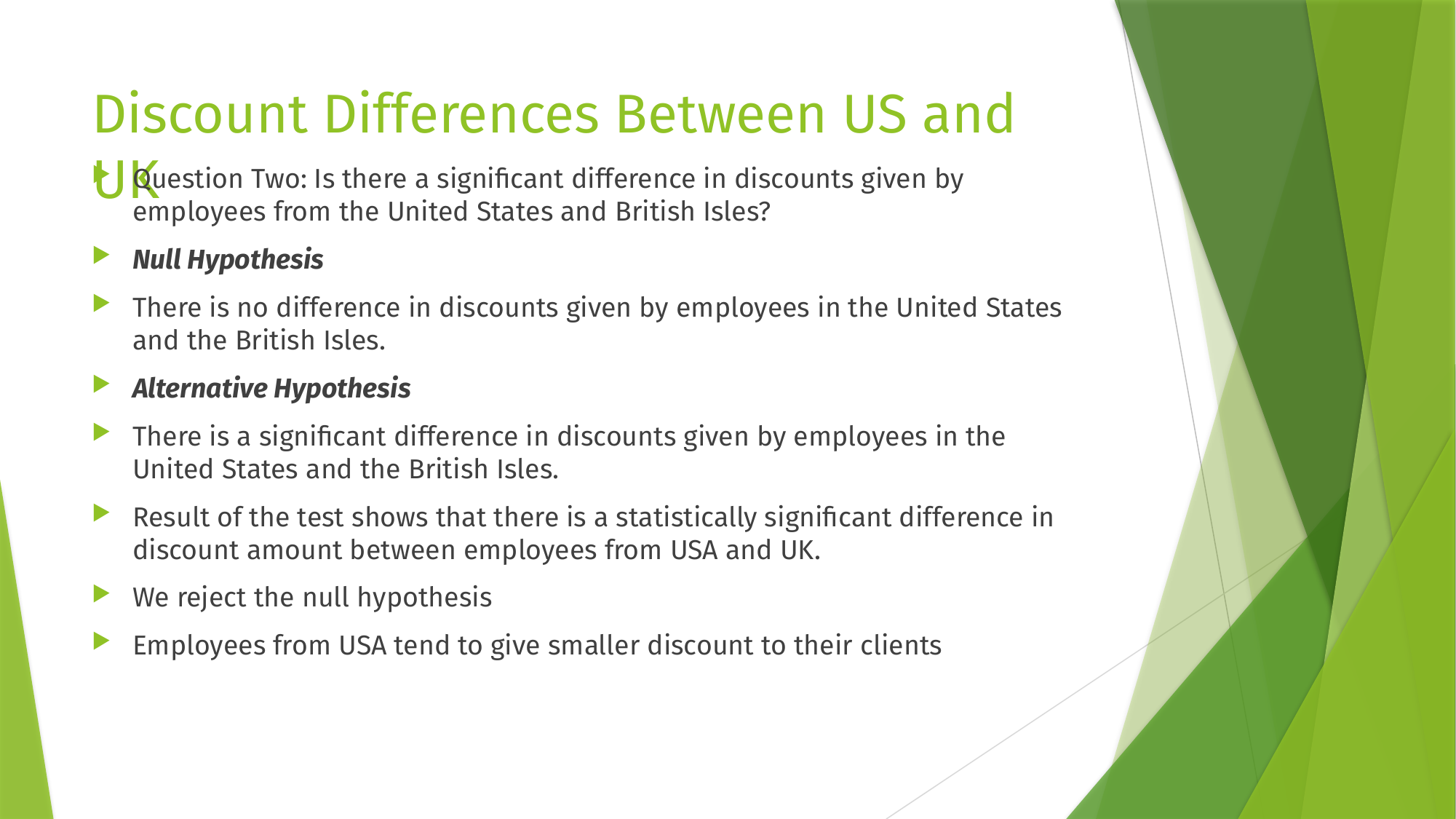

# Discount Differences Between US and UK
Question Two: Is there a significant difference in discounts given by employees from the United States and British Isles?
Null Hypothesis
There is no difference in discounts given by employees in the United States and the British Isles.
Alternative Hypothesis
There is a significant difference in discounts given by employees in the United States and the British Isles.
Result of the test shows that there is a statistically significant difference in discount amount between employees from USA and UK.
We reject the null hypothesis
Employees from USA tend to give smaller discount to their clients